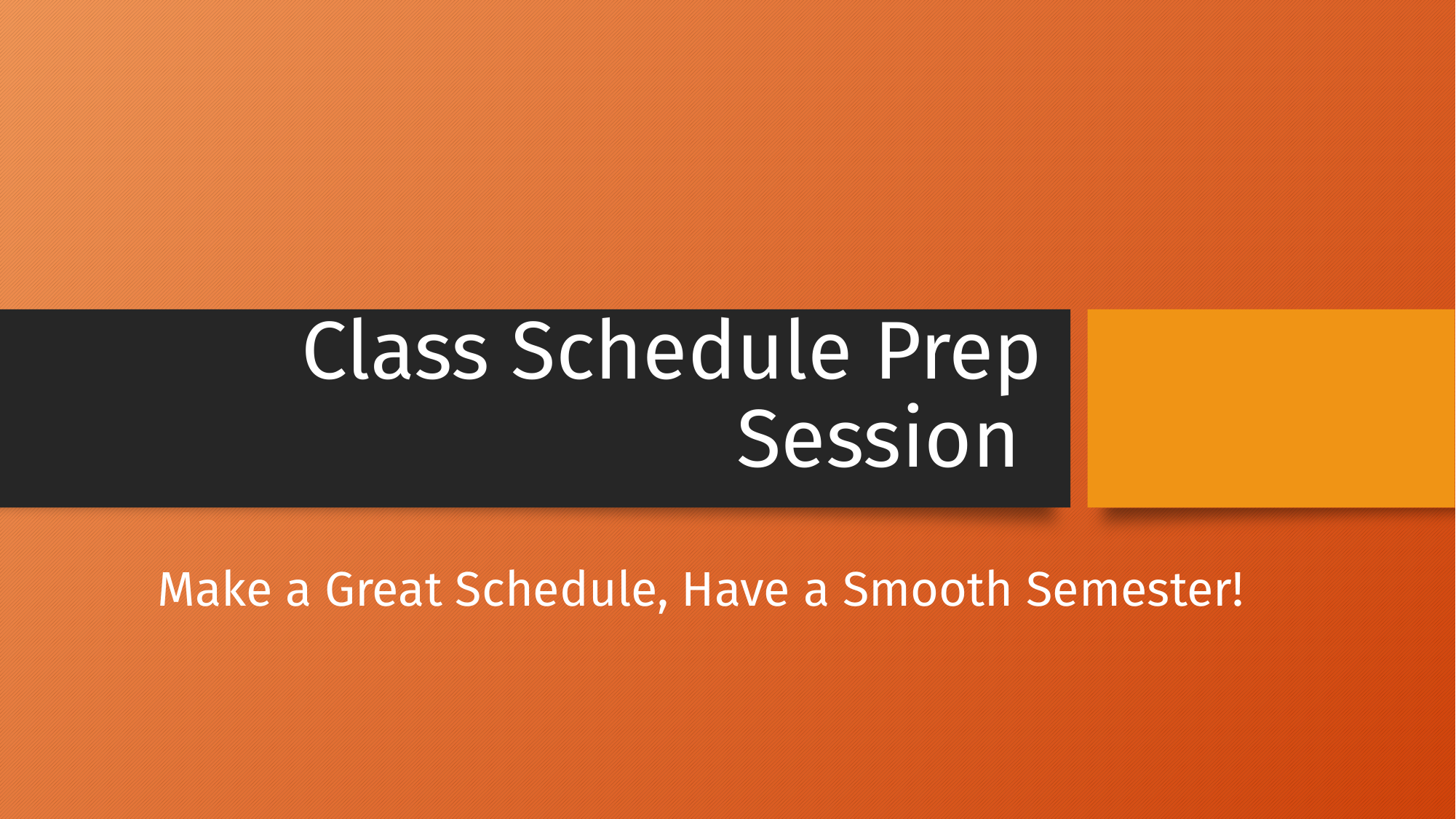

# Class Schedule Prep Session
Make a Great Schedule, Have a Smooth Semester!